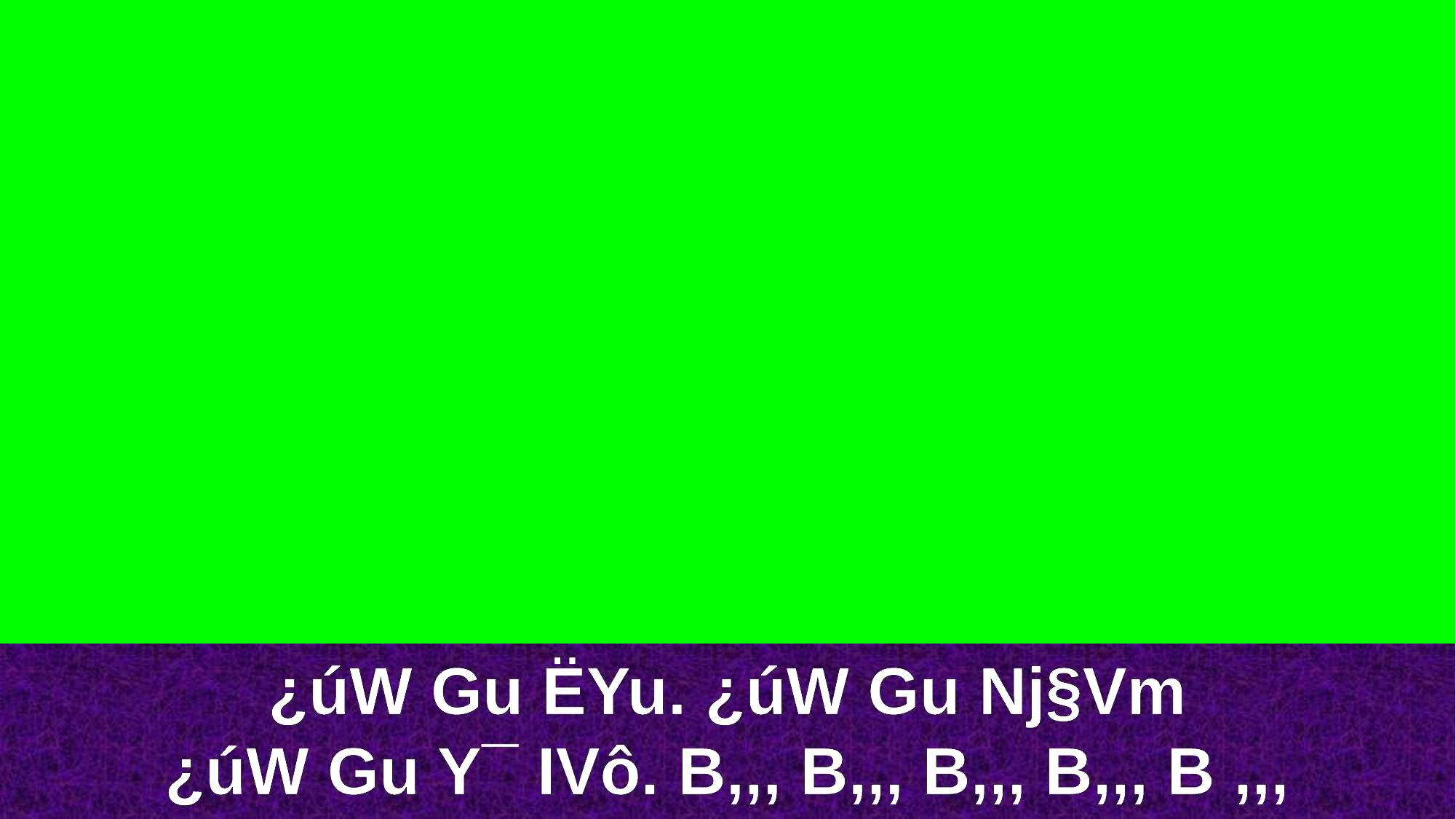

¿úW Gu ËYu. ¿úW Gu Nj§Vm
¿úW Gu Y¯ IVô. B,,, B,,, B,,, B,,, B ,,,